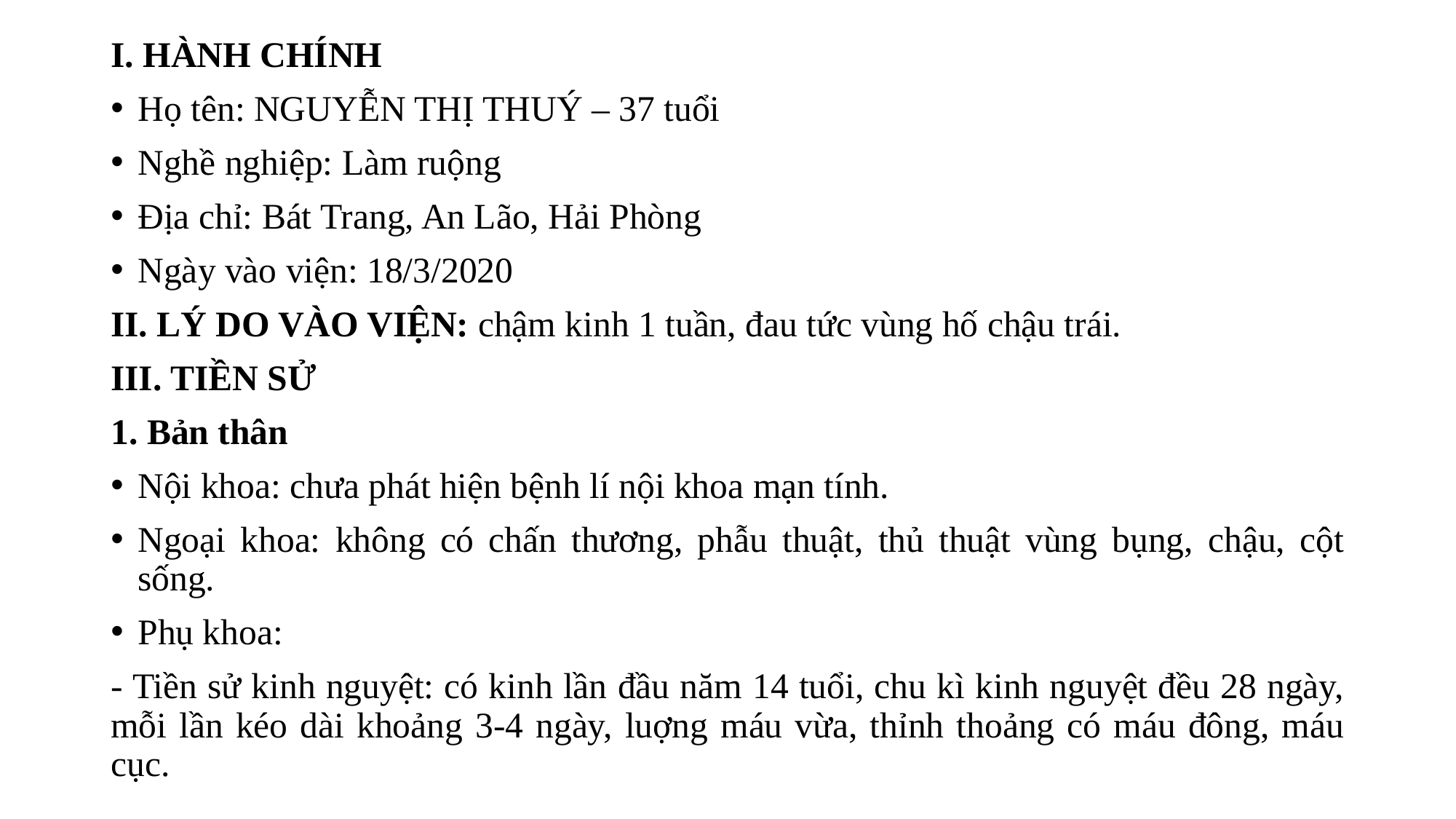

I. HÀNH CHÍNH
Họ tên: NGUYỄN THỊ THUÝ – 37 tuổi
Nghề nghiệp: Làm ruộng
Địa chỉ: Bát Trang, An Lão, Hải Phòng
Ngày vào viện: 18/3/2020
II. LÝ DO VÀO VIỆN: chậm kinh 1 tuần, đau tức vùng hố chậu trái.
III. TIỀN SỬ
1. Bản thân
Nội khoa: chưa phát hiện bệnh lí nội khoa mạn tính.
Ngoại khoa: không có chấn thương, phẫu thuật, thủ thuật vùng bụng, chậu, cột sống.
Phụ khoa:
- Tiền sử kinh nguyệt: có kinh lần đầu năm 14 tuổi, chu kì kinh nguyệt đều 28 ngày, mỗi lần kéo dài khoảng 3-4 ngày, luợng máu vừa, thỉnh thoảng có máu đông, máu cục.